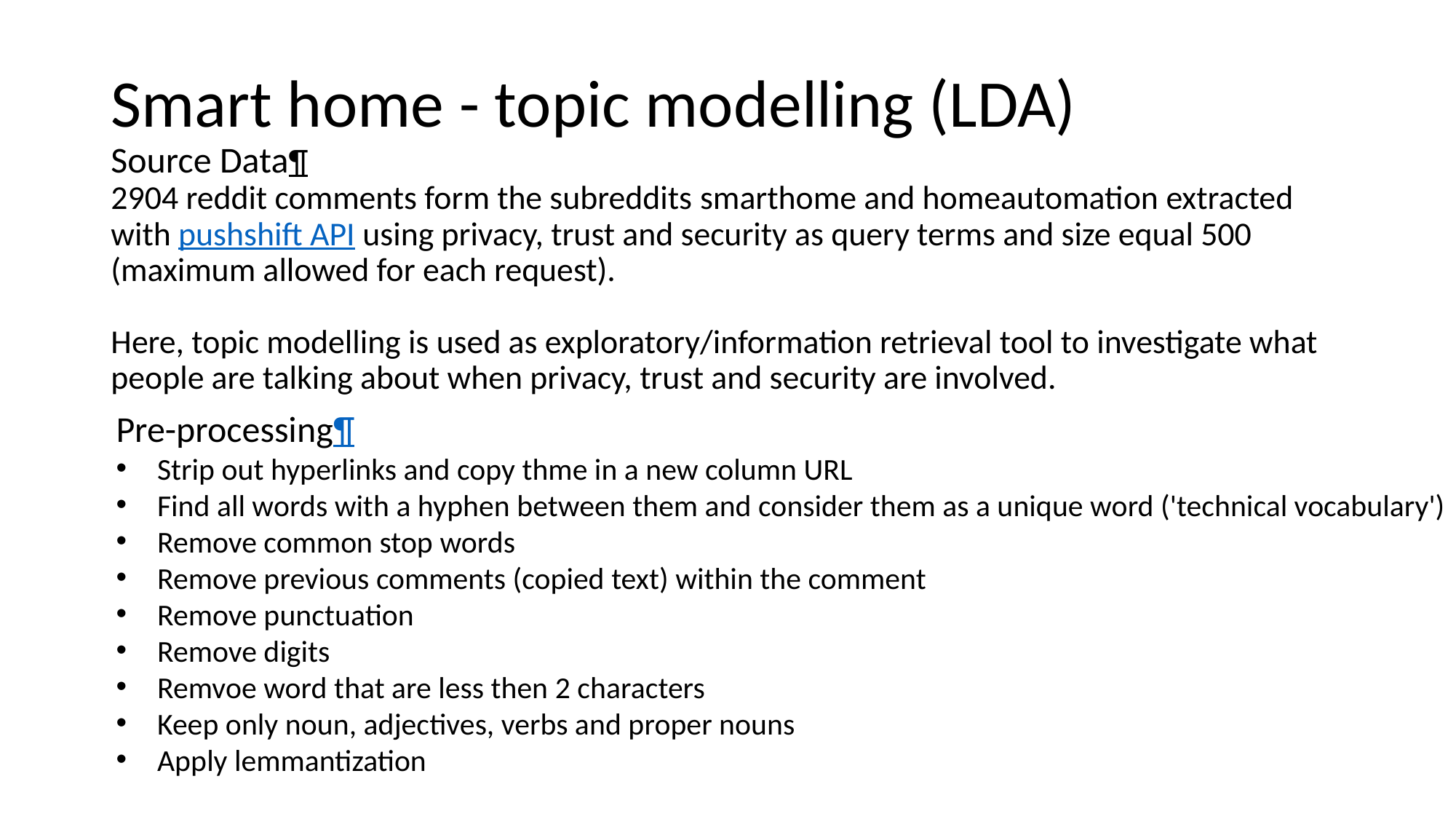

# Smart home - topic modelling (LDA) Source Data¶ 2904 reddit comments form the subreddits smarthome and homeautomation extracted with pushshift API using privacy, trust and security as query terms and size equal 500 (maximum allowed for each request). Here, topic modelling is used as exploratory/information retrieval tool to investigate what people are talking about when privacy, trust and security are involved.

Pre-processing¶
Strip out hyperlinks and copy thme in a new column URL
Find all words with a hyphen between them and consider them as a unique word ('technical vocabulary')
Remove common stop words
Remove previous comments (copied text) within the comment
Remove punctuation
Remove digits
Remvoe word that are less then 2 characters
Keep only noun, adjectives, verbs and proper nouns
Apply lemmantization